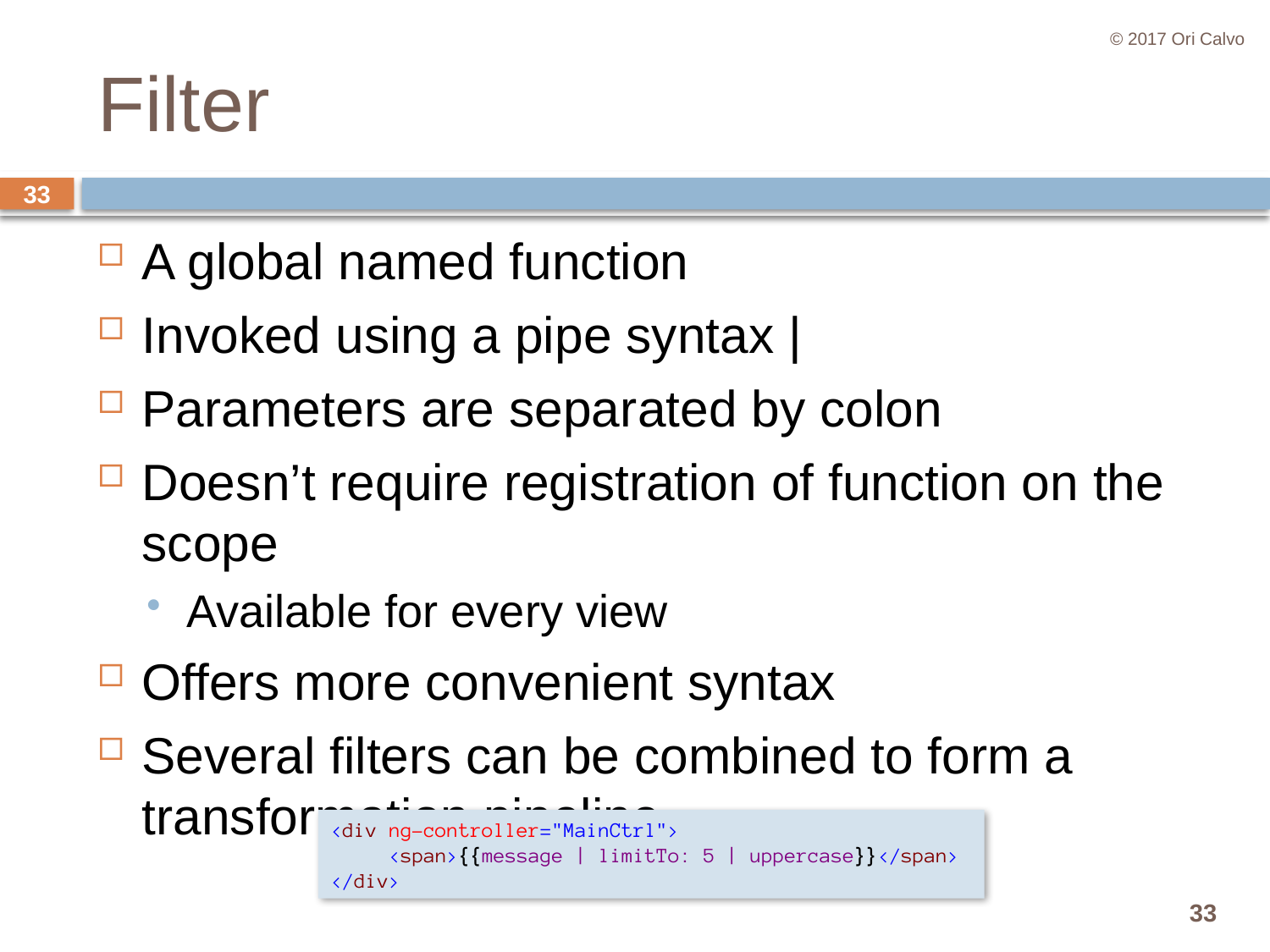

© 2017 Ori Calvo
# Filter
33
A global named function
Invoked using a pipe syntax |
Parameters are separated by colon
Doesn’t require registration of function on the scope
Available for every view
Offers more convenient syntax
Several filters can be combined to form a transformation pipeline

<div ng-controller="MainCtrl">
     <span>{{message | limitTo: 5 | uppercase}}</span>
</div>